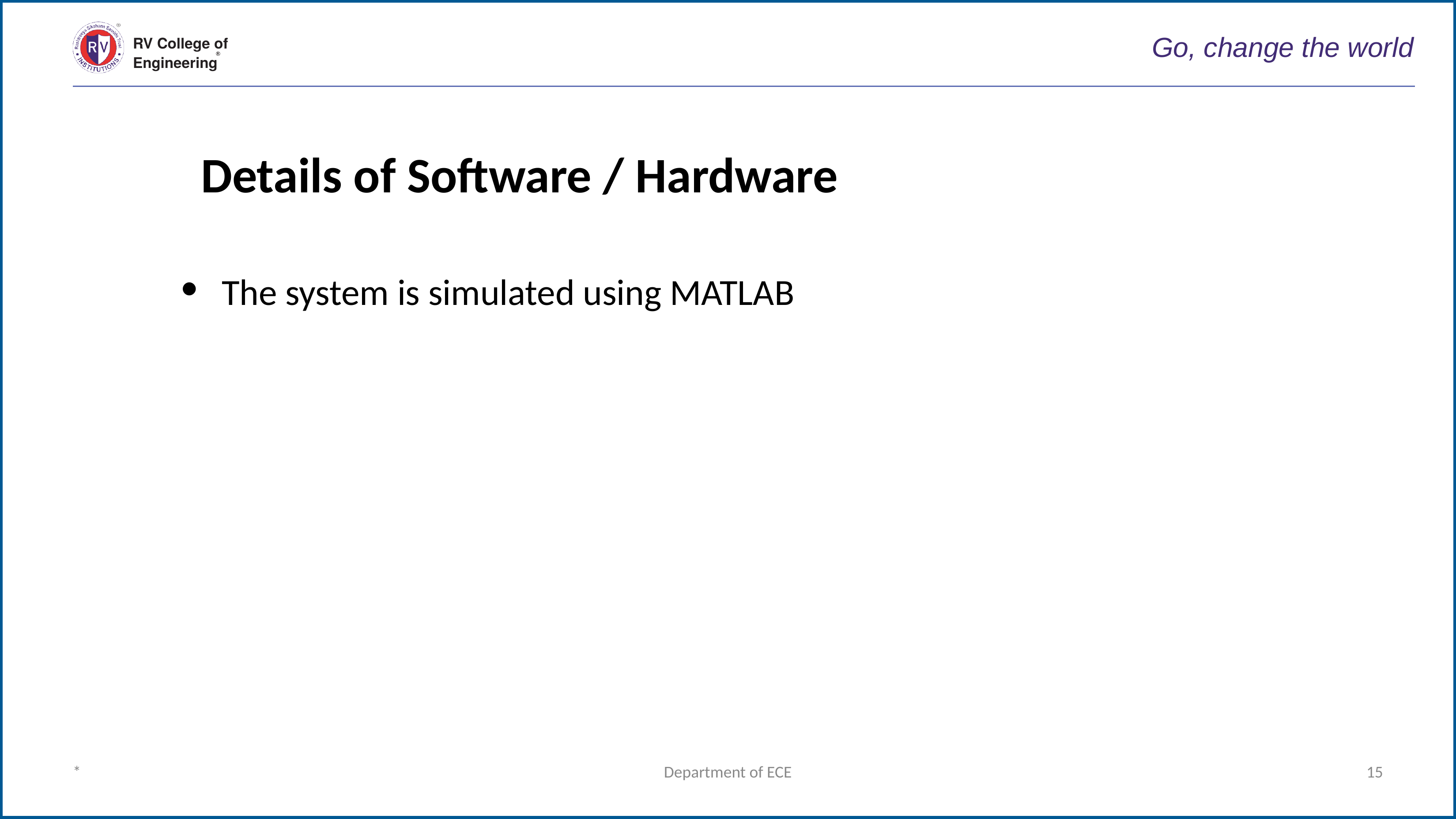

# Go, change the world
RV College of
Engineering

Details of Software / Hardware
The system is simulated using MATLAB

*
Department of ECE
15